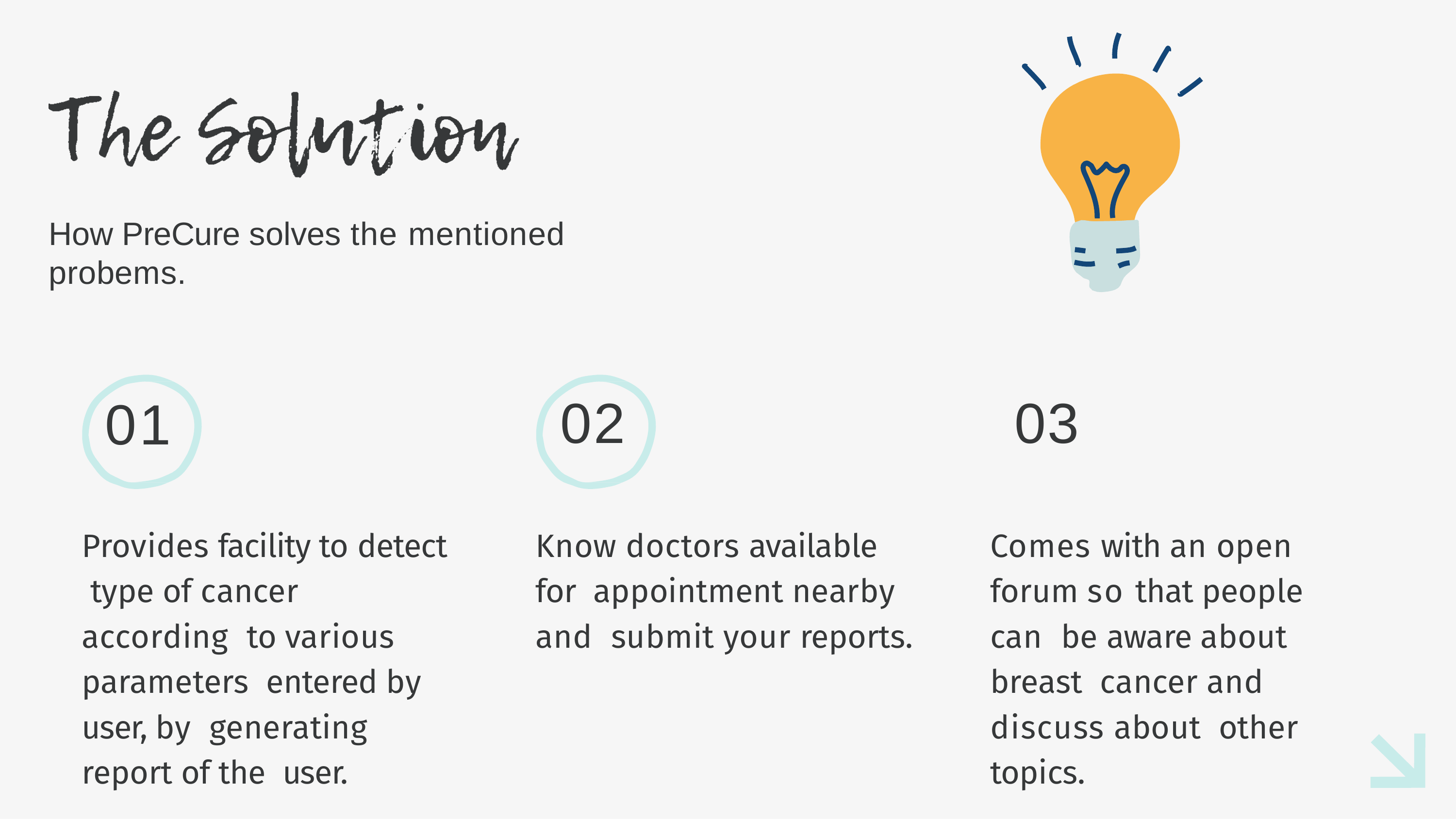

How PreCure solves the mentioned probems.

02
03
01
Provides facility to detect  type of cancer	according  to various parameters  entered by user, by  generating report of the  user.
Know doctors available for  appointment nearby and  submit your reports.
Comes with an open  forum so that people can  be aware about breast  cancer and discuss about  other topics.